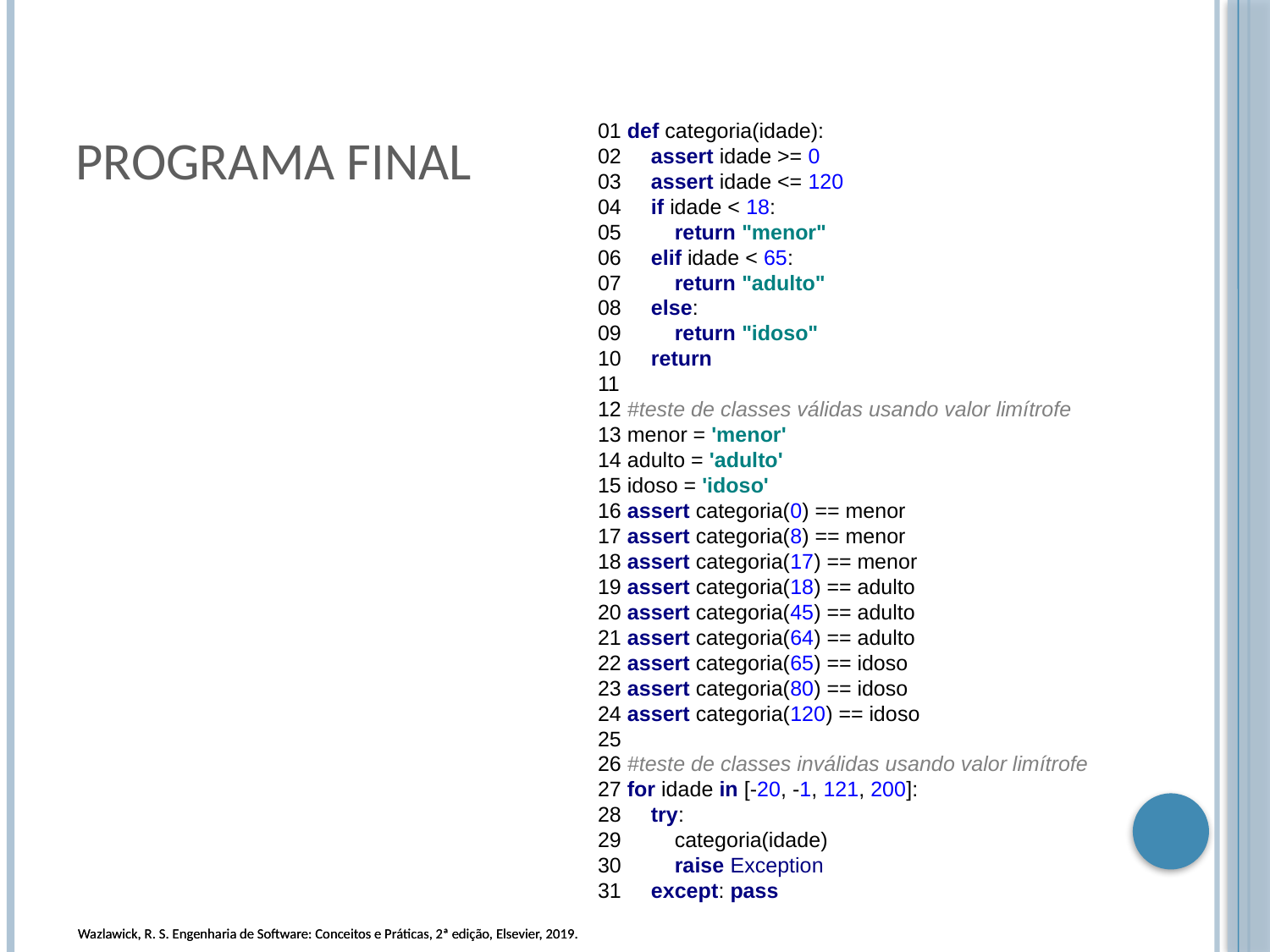

# Programa final
01 def categoria(idade):
02     assert idade >= 0
03     assert idade <= 120
04     if idade < 18:
05         return "menor"
06     elif idade < 65:
07         return "adulto"
08     else:
09         return "idoso"
10     return
11
12 #teste de classes válidas usando valor limítrofe
13 menor = 'menor'
14 adulto = 'adulto'
15 idoso = 'idoso'
16 assert categoria(0) == menor
17 assert categoria(8) == menor
18 assert categoria(17) == menor
19 assert categoria(18) == adulto
20 assert categoria(45) == adulto
21 assert categoria(64) == adulto
22 assert categoria(65) == idoso
23 assert categoria(80) == idoso
24 assert categoria(120) == idoso
25
26 #teste de classes inválidas usando valor limítrofe
27 for idade in [-20, -1, 121, 200]:
28     try:
29         categoria(idade)
30         raise Exception
31     except: pass